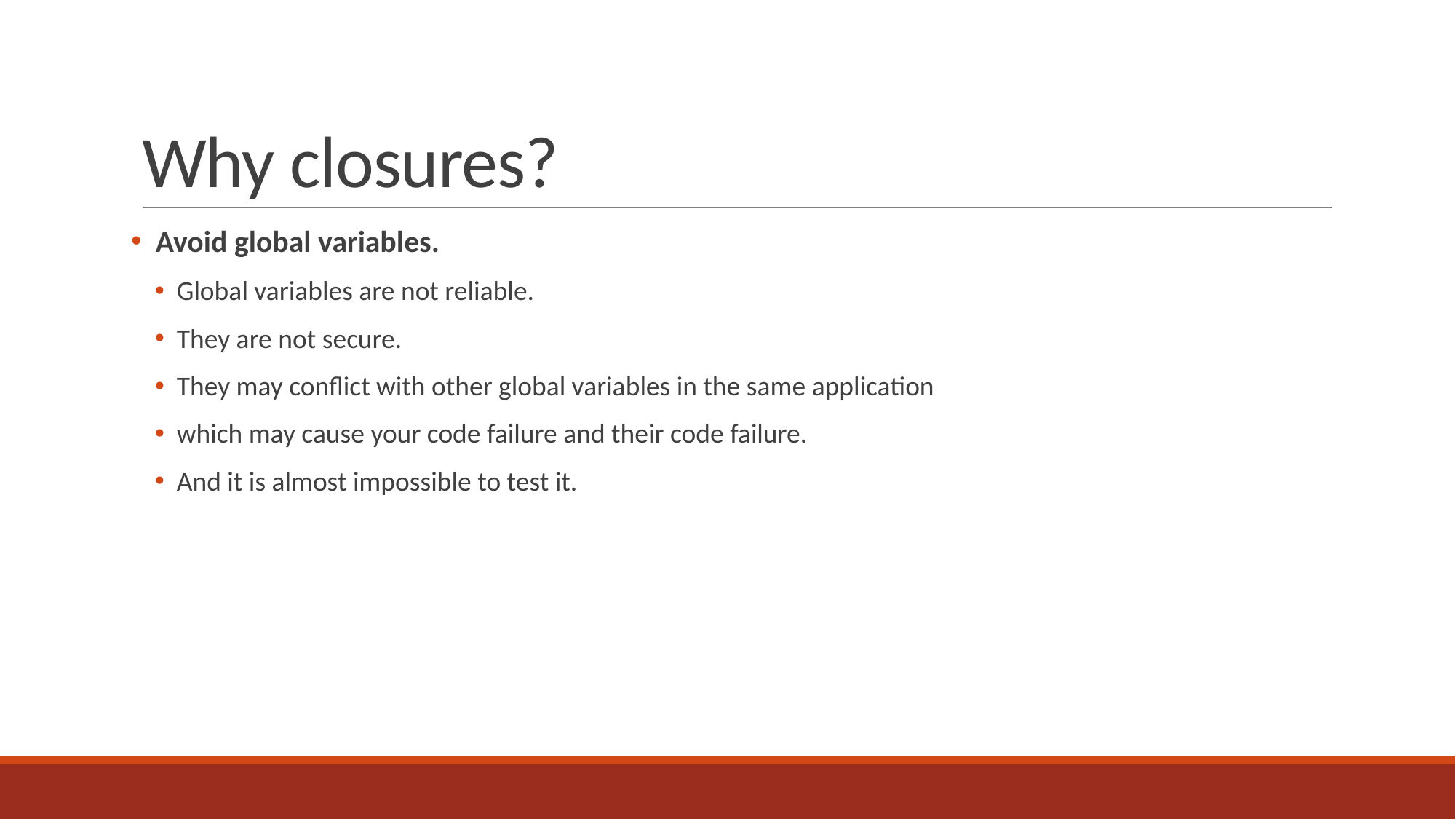

# Why closures?
  Avoid global variables.
Global variables are not reliable.
They are not secure.
They may conflict with other global variables in the same application
which may cause your code failure and their code failure.
And it is almost impossible to test it.